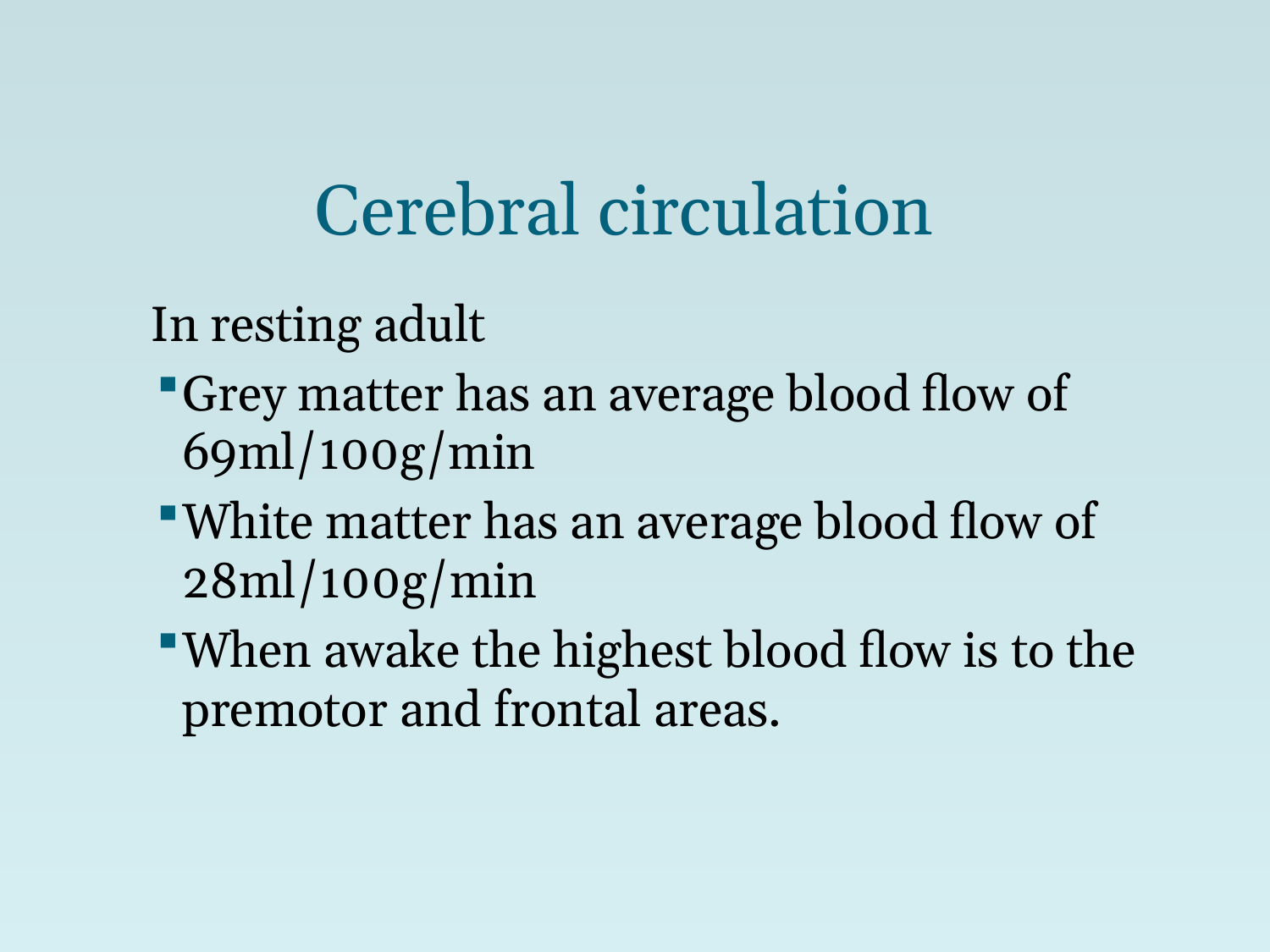

# Cerebral circulation
In resting adult
Grey matter has an average blood flow of 69ml/100g/min
White matter has an average blood flow of 28ml/100g/min
When awake the highest blood flow is to the premotor and frontal areas.